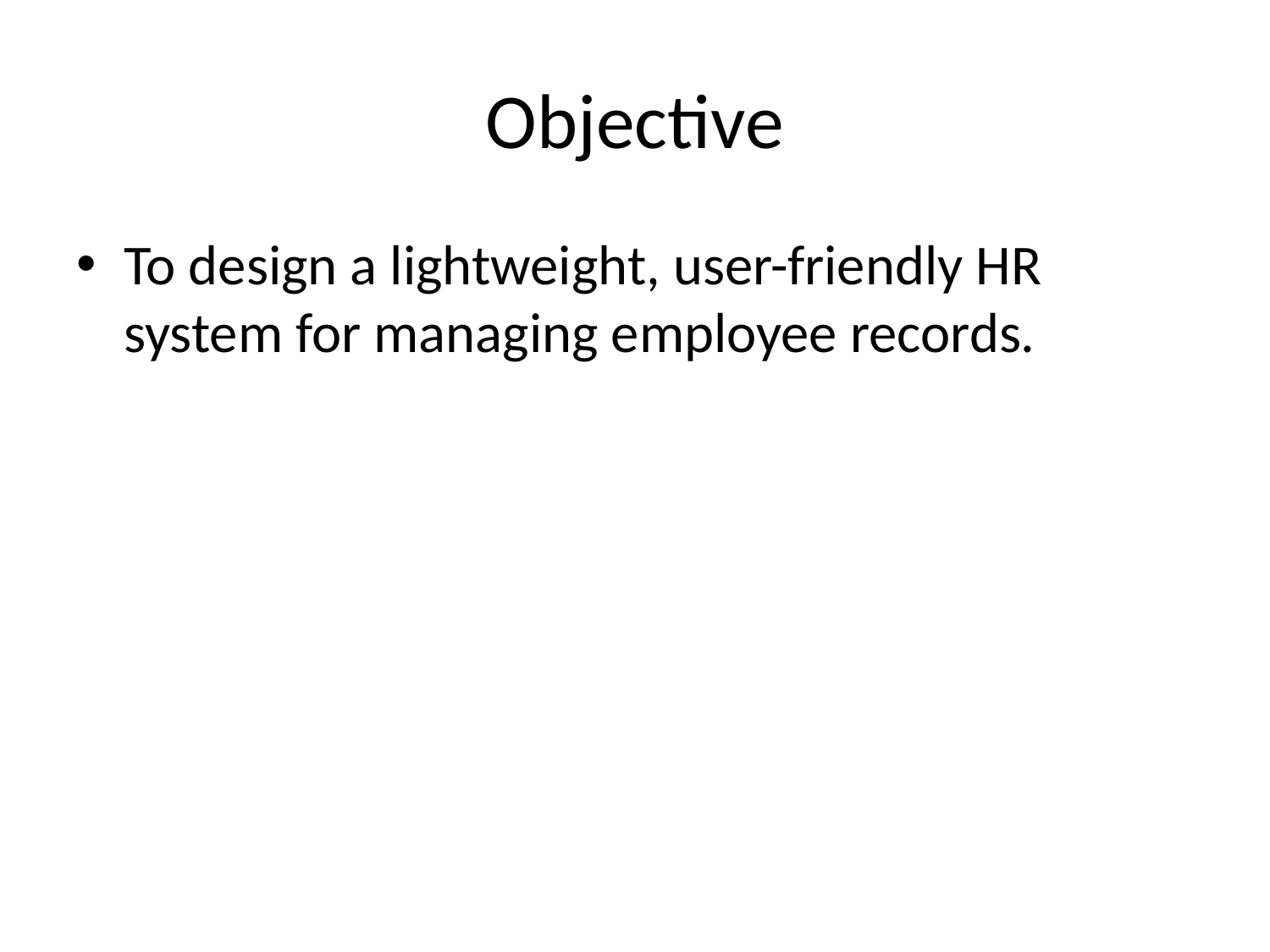

# Objective
To design a lightweight, user-friendly HR system for managing employee records.